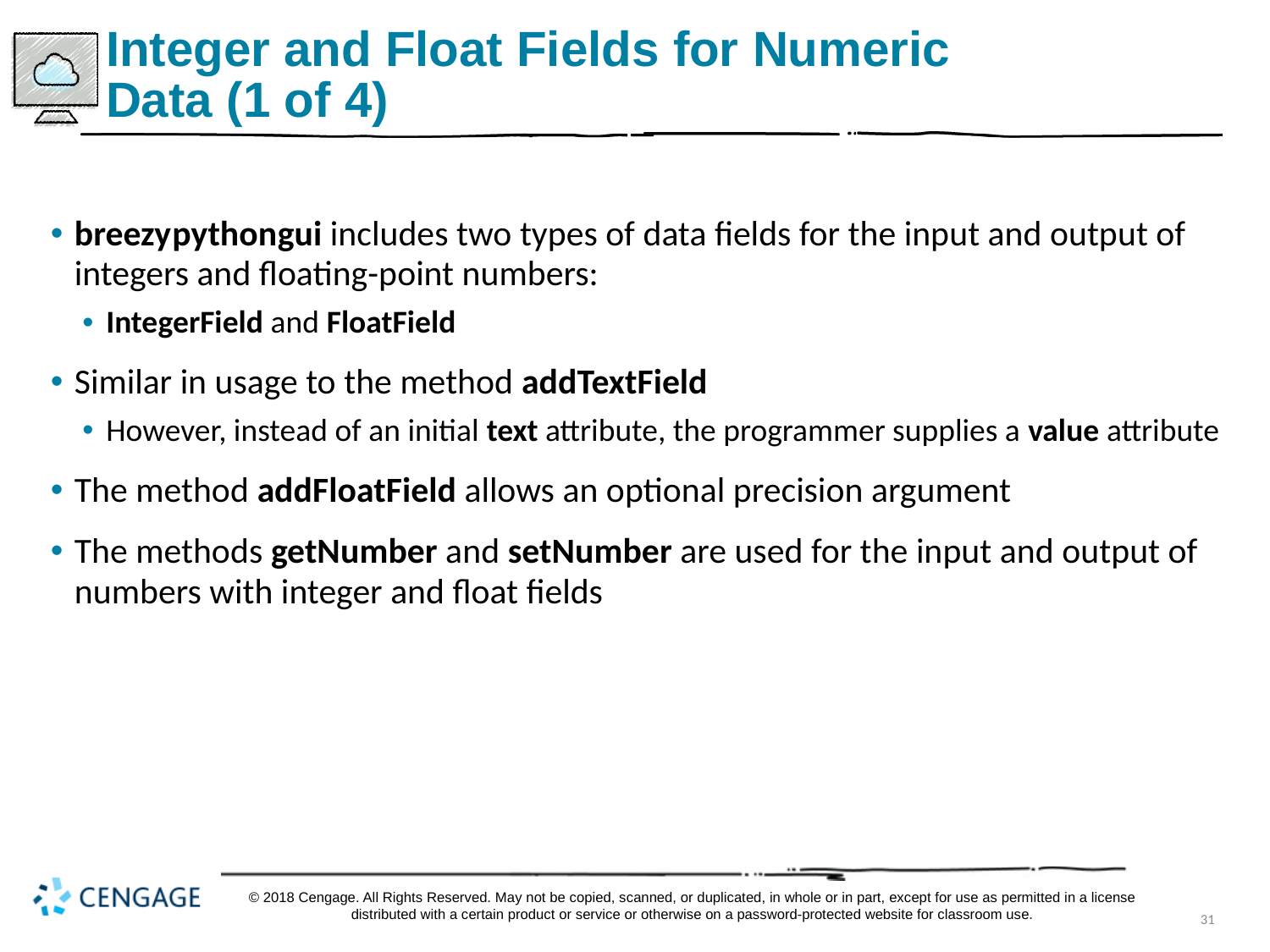

# Integer and Float Fields for Numeric Data (1 of 4)
breezy"python gui includes two types of data fields for the input and output of integers and floating-point numbers:
IntegerField and FloatField
Similar in usage to the method addTextField
However, instead of an initial text attribute, the programmer supplies a value attribute
The method addFloatField allows an optional precision argument
The methods getNumber and setNumber are used for the input and output of numbers with integer and float fields
© 2018 Cengage. All Rights Reserved. May not be copied, scanned, or duplicated, in whole or in part, except for use as permitted in a license distributed with a certain product or service or otherwise on a password-protected website for classroom use.